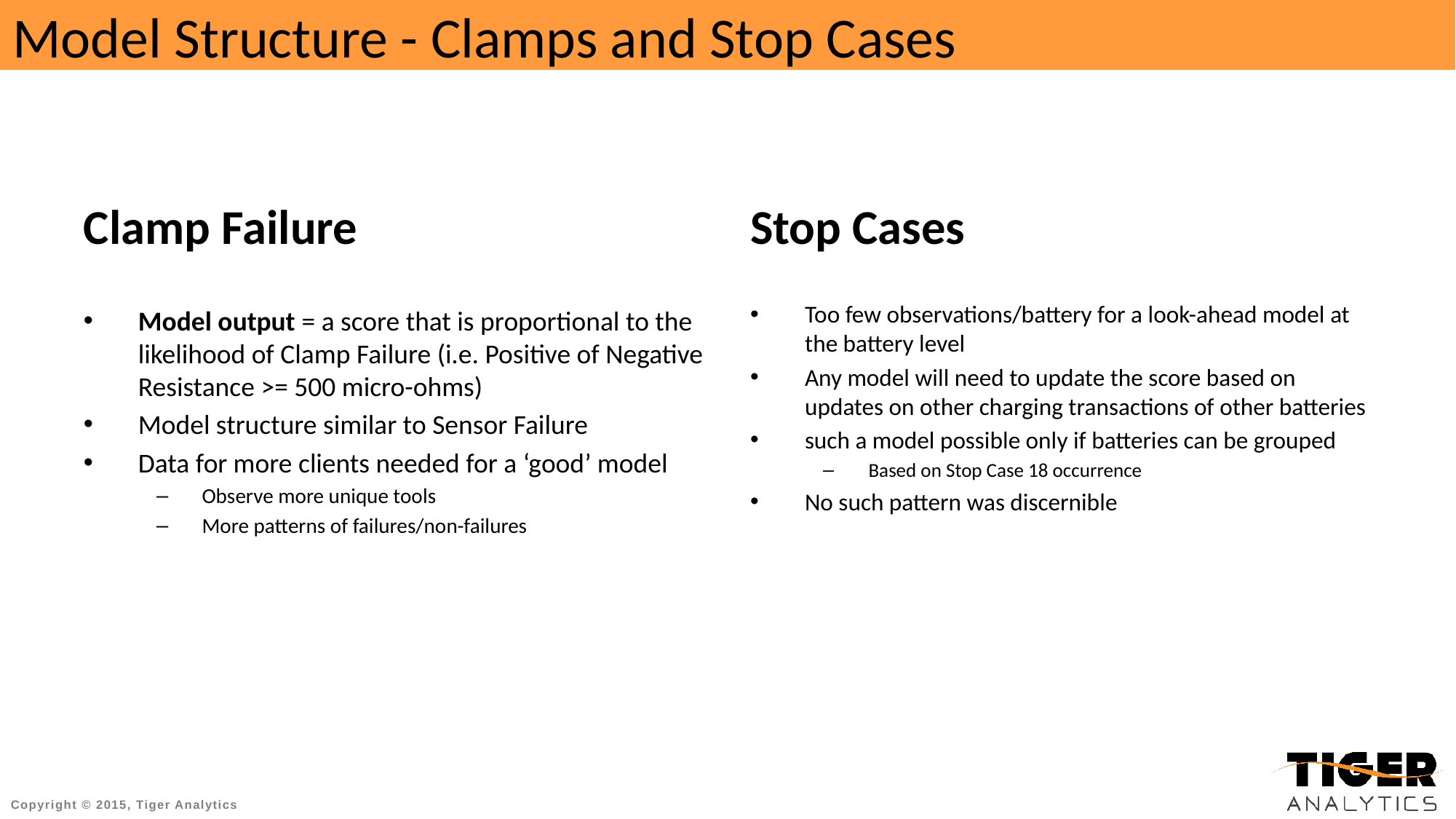

# Model Structure - Clamps and Stop Cases
Clamp Failure
Stop Cases

Model output = a score that is proportional to the likelihood of Clamp Failure (i.e. Positive of Negative Resistance >= 500 micro-ohms)
Model structure similar to Sensor Failure
Data for more clients needed for a ‘good’ model
Observe more unique tools
More patterns of failures/non-failures

Too few observations/battery for a look-ahead model at the battery level
Any model will need to update the score based on updates on other charging transactions of other batteries
such a model possible only if batteries can be grouped
Based on Stop Case 18 occurrence
No such pattern was discernible